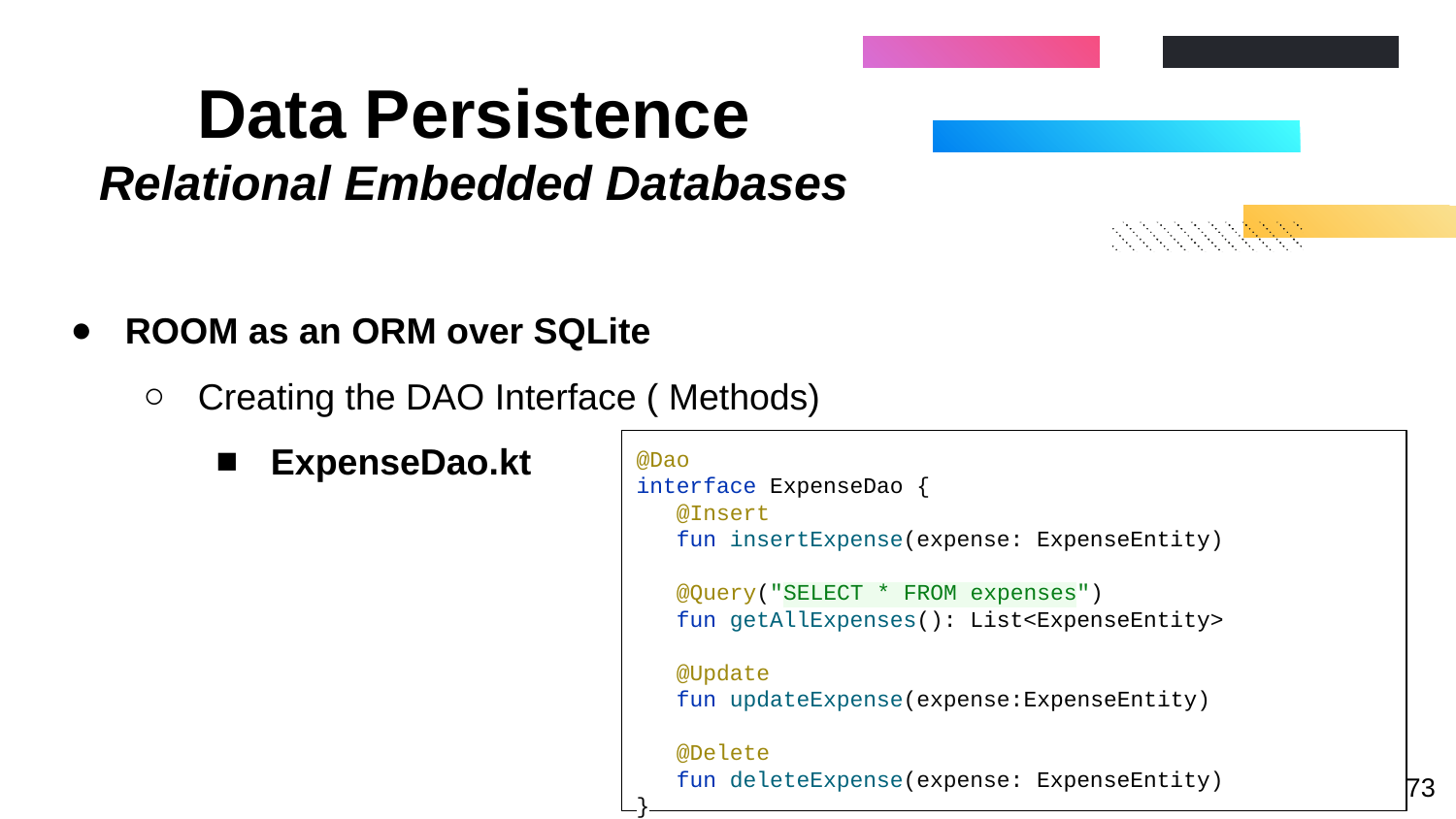

# Data Persistence Relational Embedded Databases
ROOM as an ORM over SQLite
Creating the DAO Interface ( Methods)
ExpenseDao.kt
@Dao
interface ExpenseDao {
   @Insert
   fun insertExpense(expense: ExpenseEntity)

   @Query("SELECT * FROM expenses")
   fun getAllExpenses(): List<ExpenseEntity>

   @Update
   fun updateExpense(expense:ExpenseEntity)

   @Delete
   fun deleteExpense(expense: ExpenseEntity)
}

73